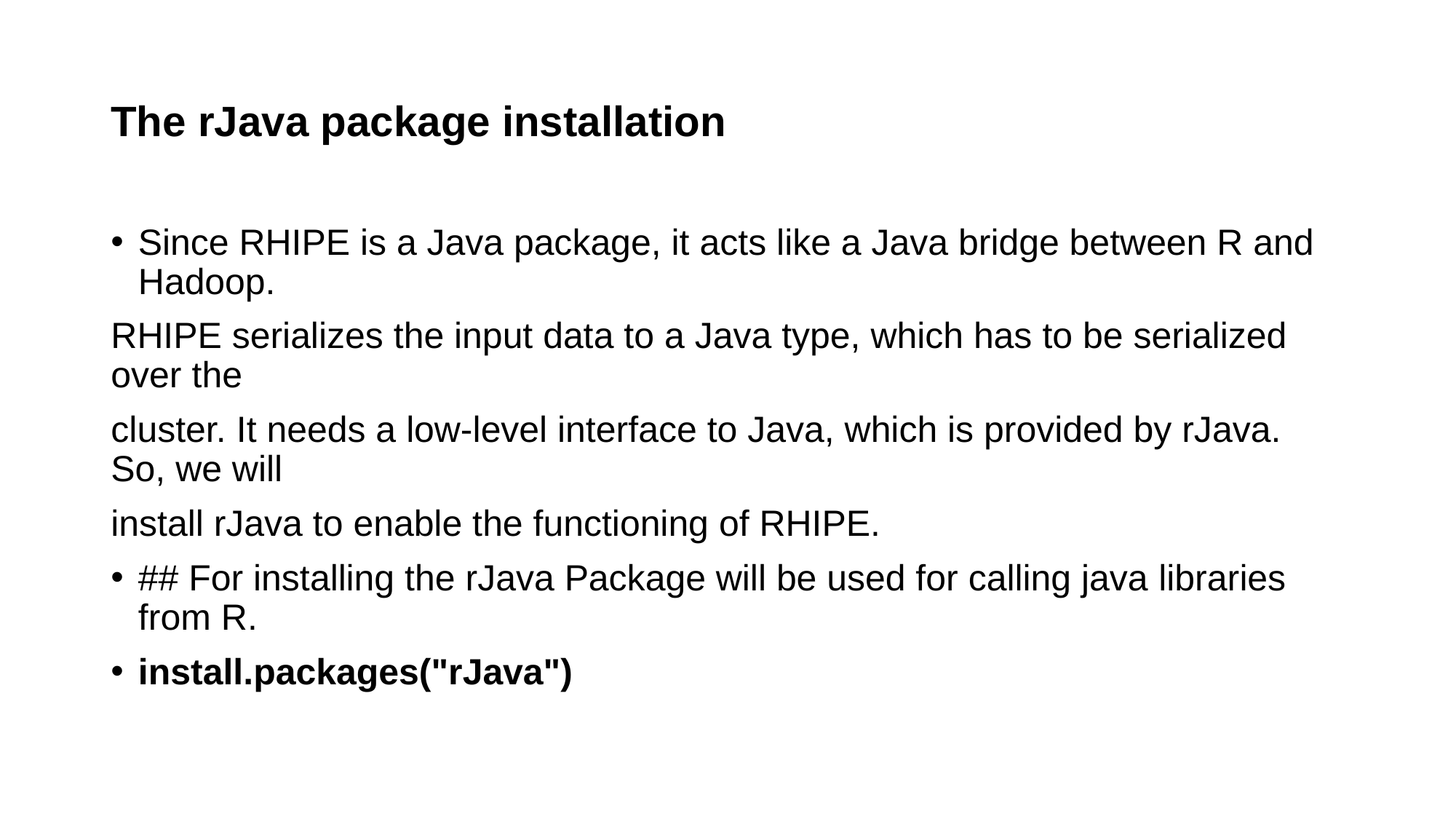

# The rJava package installation
Since RHIPE is a Java package, it acts like a Java bridge between R and Hadoop.
RHIPE serializes the input data to a Java type, which has to be serialized over the
cluster. It needs a low-level interface to Java, which is provided by rJava. So, we will
install rJava to enable the functioning of RHIPE.
## For installing the rJava Package will be used for calling java libraries from R.
install.packages("rJava")